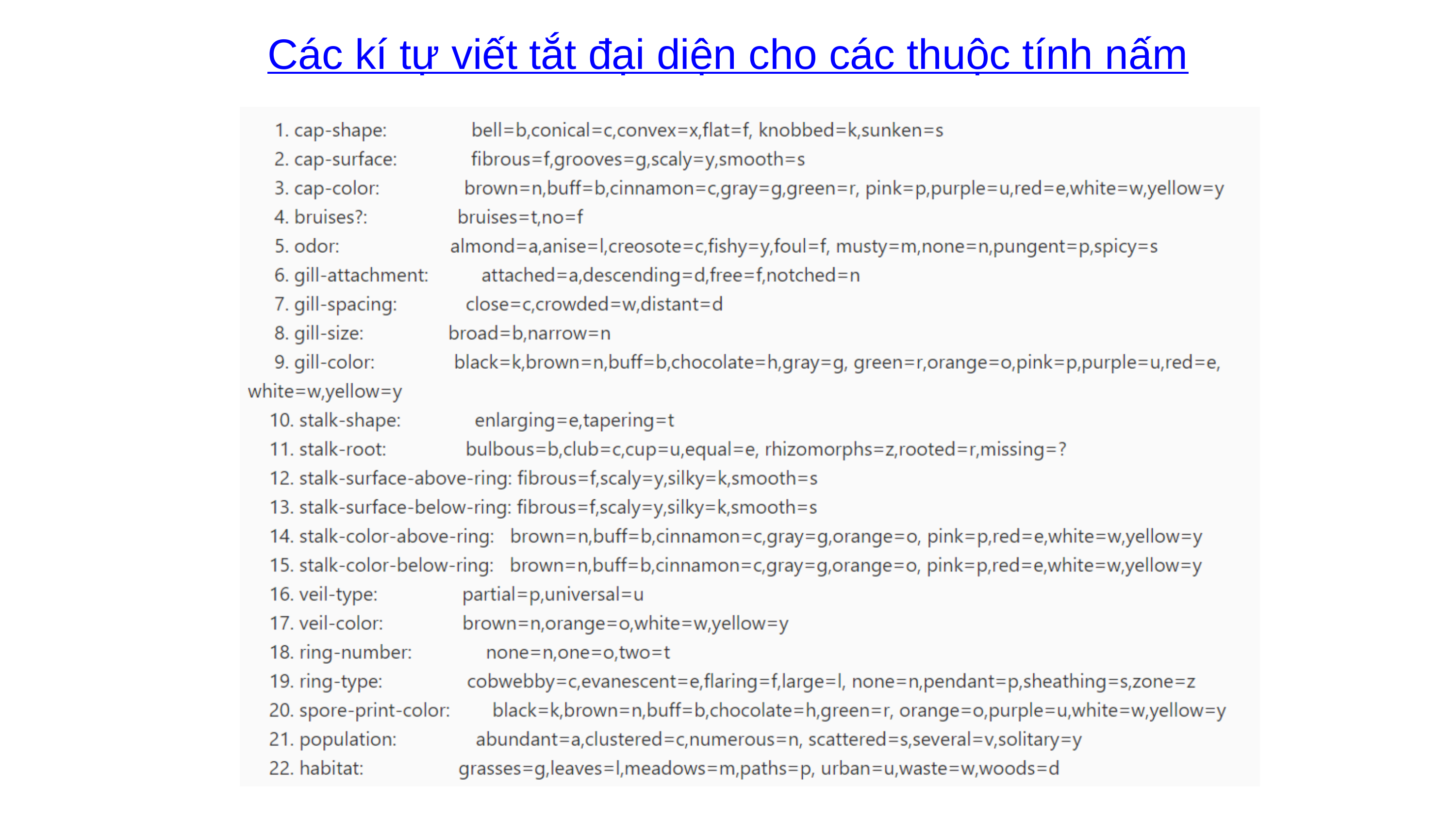

Các kí tự viết tắt đại diện cho các thuộc tính nấm